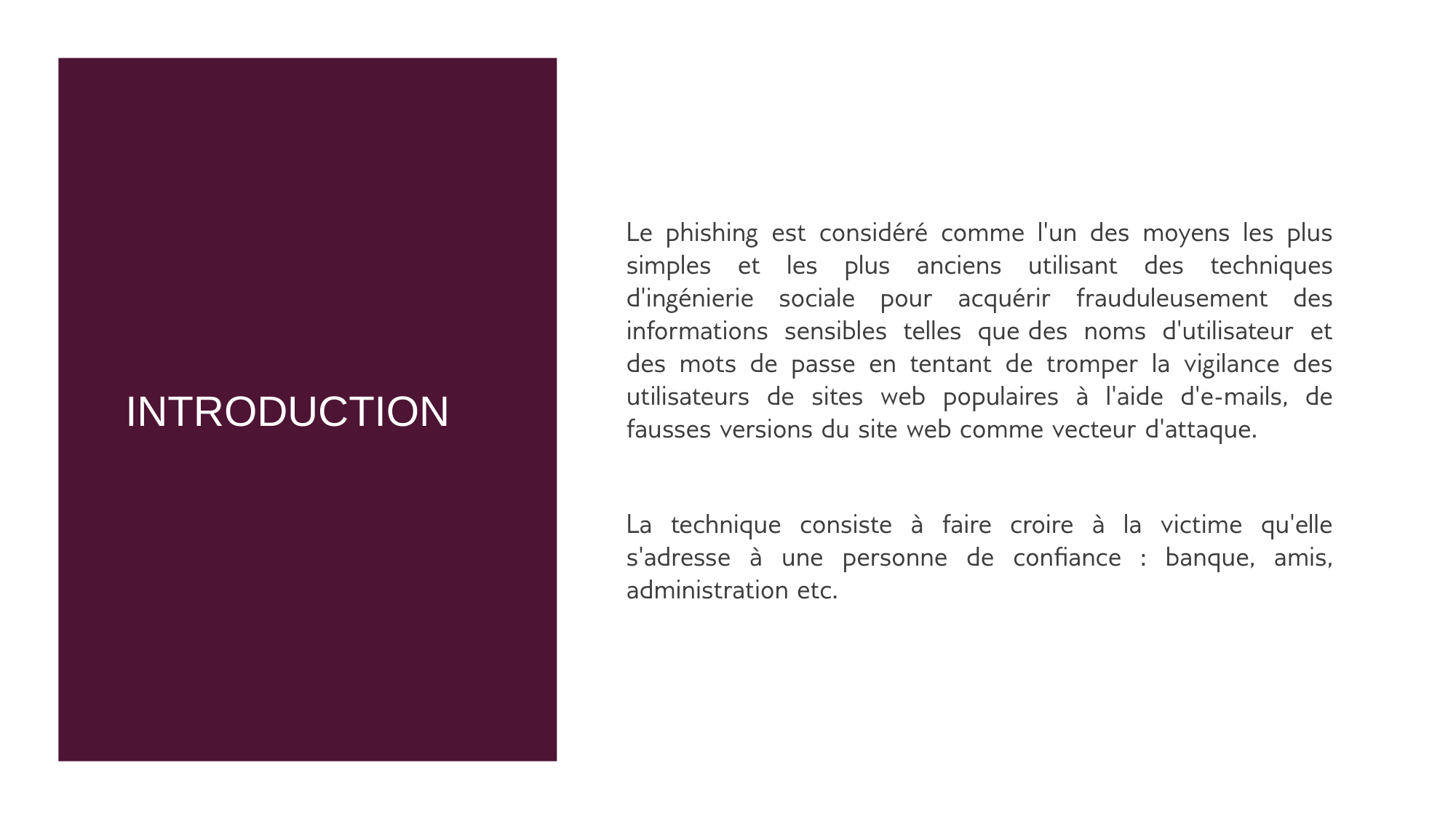

# Introduction
Le phishing est considéré comme l'un des moyens les plus simples et les plus anciens utilisant des techniques d'ingénierie sociale pour acquérir frauduleusement des informations sensibles telles que des noms d'utilisateur et des mots de passe en tentant de tromper la vigilance des utilisateurs de sites web populaires à l'aide d'e-mails, de fausses versions du site web comme vecteur d'attaque.

La technique consiste à faire croire à la victime qu'elle s'adresse à une personne de confiance : banque, amis, administration etc.